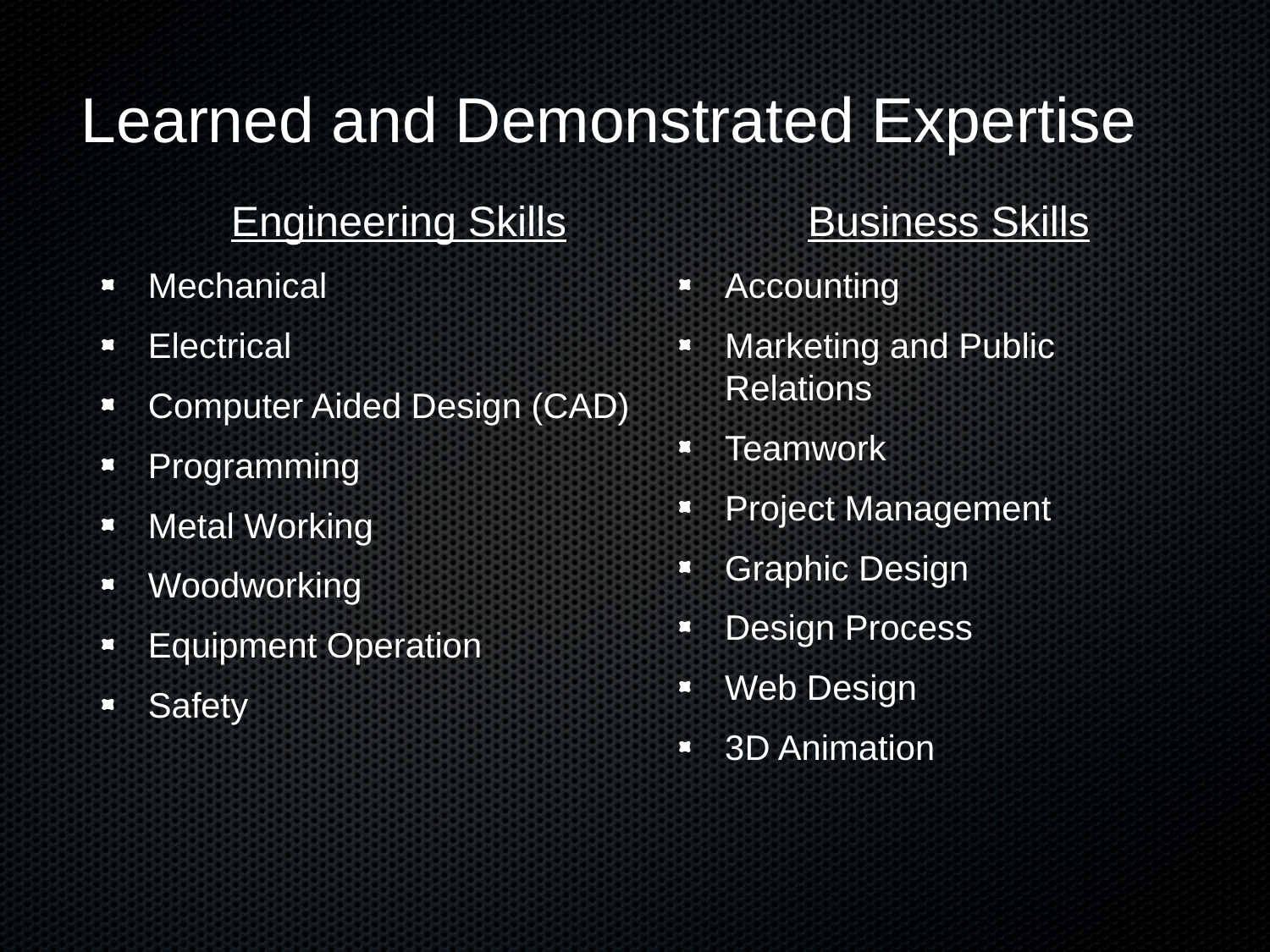

# Learned and Demonstrated Expertise
		Engineering Skills
Mechanical
Electrical
Computer Aided Design (CAD)
Programming
Metal Working
Woodworking
Equipment Operation
Safety

		Business Skills
Accounting
Marketing and Public Relations
Teamwork
Project Management
Graphic Design
Design Process
Web Design
3D Animation